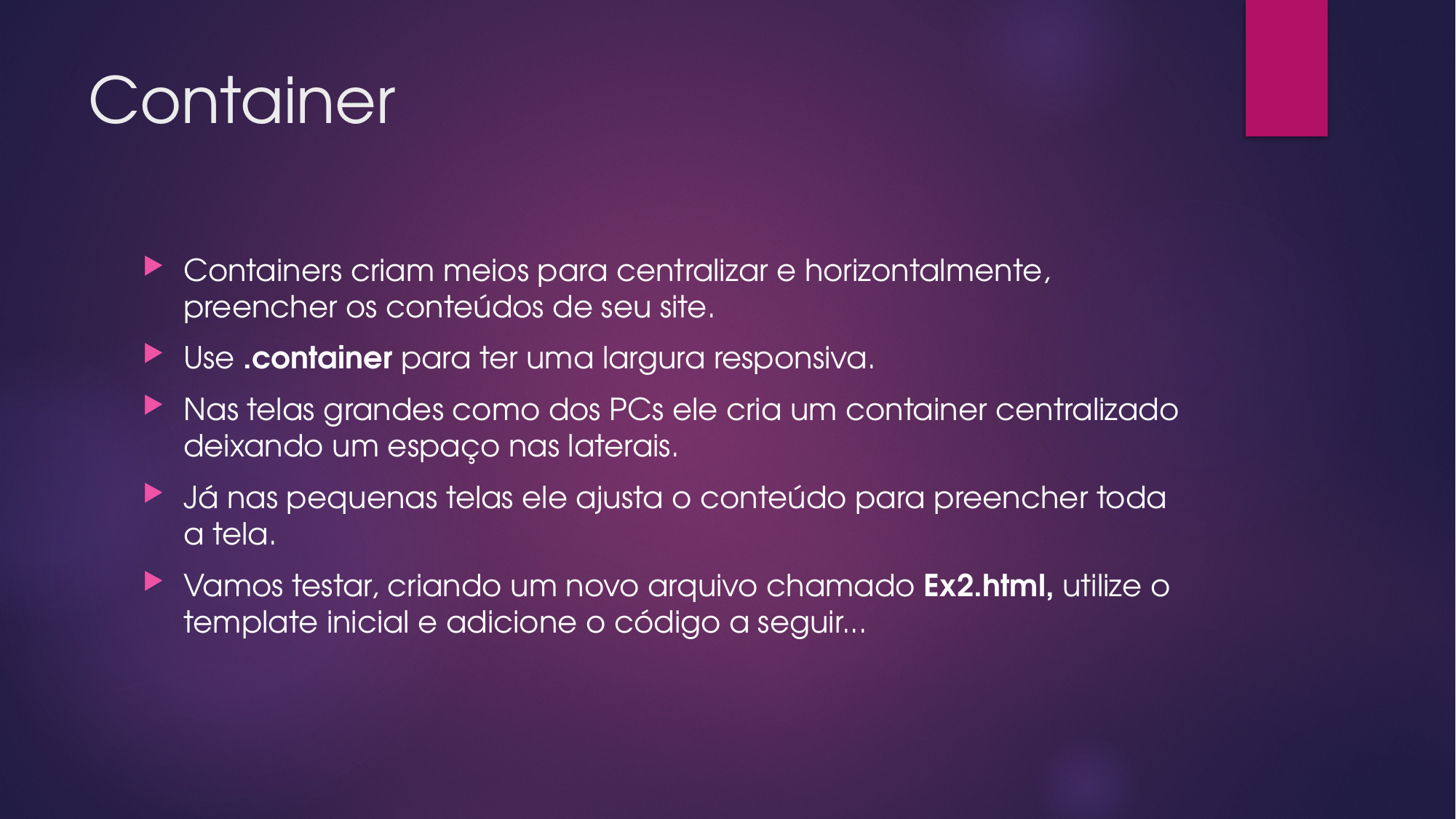

# Container
Containers criam meios para centralizar e horizontalmente, preencher os conteúdos de seu site.
Use .container para ter uma largura responsiva.
Nas telas grandes como dos PCs ele cria um container centralizado deixando um espaço nas laterais.
Já nas pequenas telas ele ajusta o conteúdo para preencher toda a tela.
Vamos testar, criando um novo arquivo chamado Ex2.html, utilize o template inicial e adicione o código a seguir...